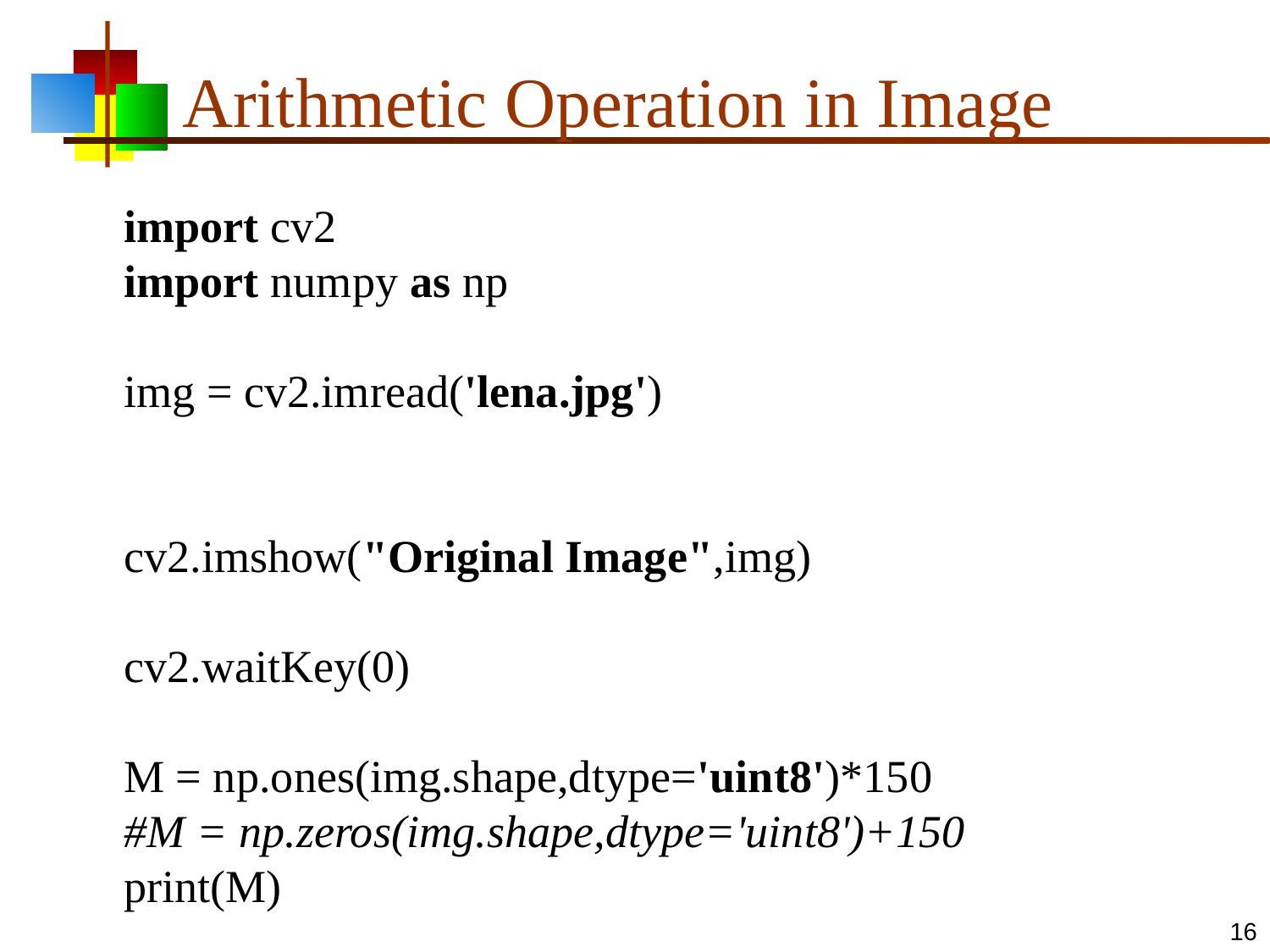

# Arithmetic Operation in Image
	import cv2
import numpy as np
img = cv2.imread('lena.jpg')
cv2.imshow("Original Image",img)
cv2.waitKey(0)
M = np.ones(img.shape,dtype='uint8')*150
#M = np.zeros(img.shape,dtype='uint8')+150
print(M)
16